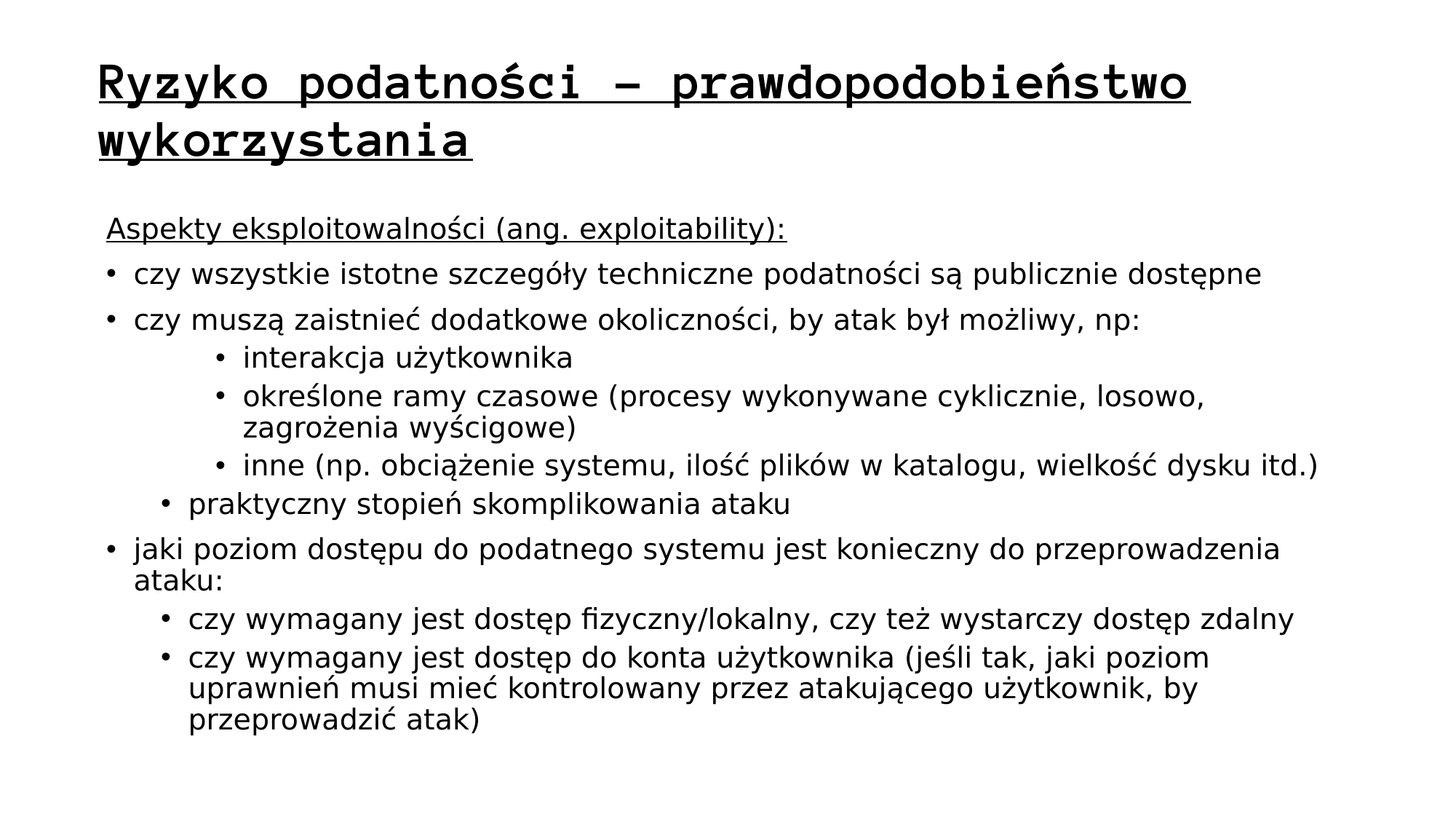

# Ryzyko podatności - prawdopodobieństwo wykorzystania
Aspekty eksploitowalności (ang. exploitability):
czy wszystkie istotne szczegóły techniczne podatności są publicznie dostępne
czy muszą zaistnieć dodatkowe okoliczności, by atak był możliwy, np:
interakcja użytkownika
określone ramy czasowe (procesy wykonywane cyklicznie, losowo, zagrożenia wyścigowe)
inne (np. obciążenie systemu, ilość plików w katalogu, wielkość dysku itd.)
praktyczny stopień skomplikowania ataku
jaki poziom dostępu do podatnego systemu jest konieczny do przeprowadzenia ataku:
czy wymagany jest dostęp fizyczny/lokalny, czy też wystarczy dostęp zdalny
czy wymagany jest dostęp do konta użytkownika (jeśli tak, jaki poziom uprawnień musi mieć kontrolowany przez atakującego użytkownik, by przeprowadzić atak)